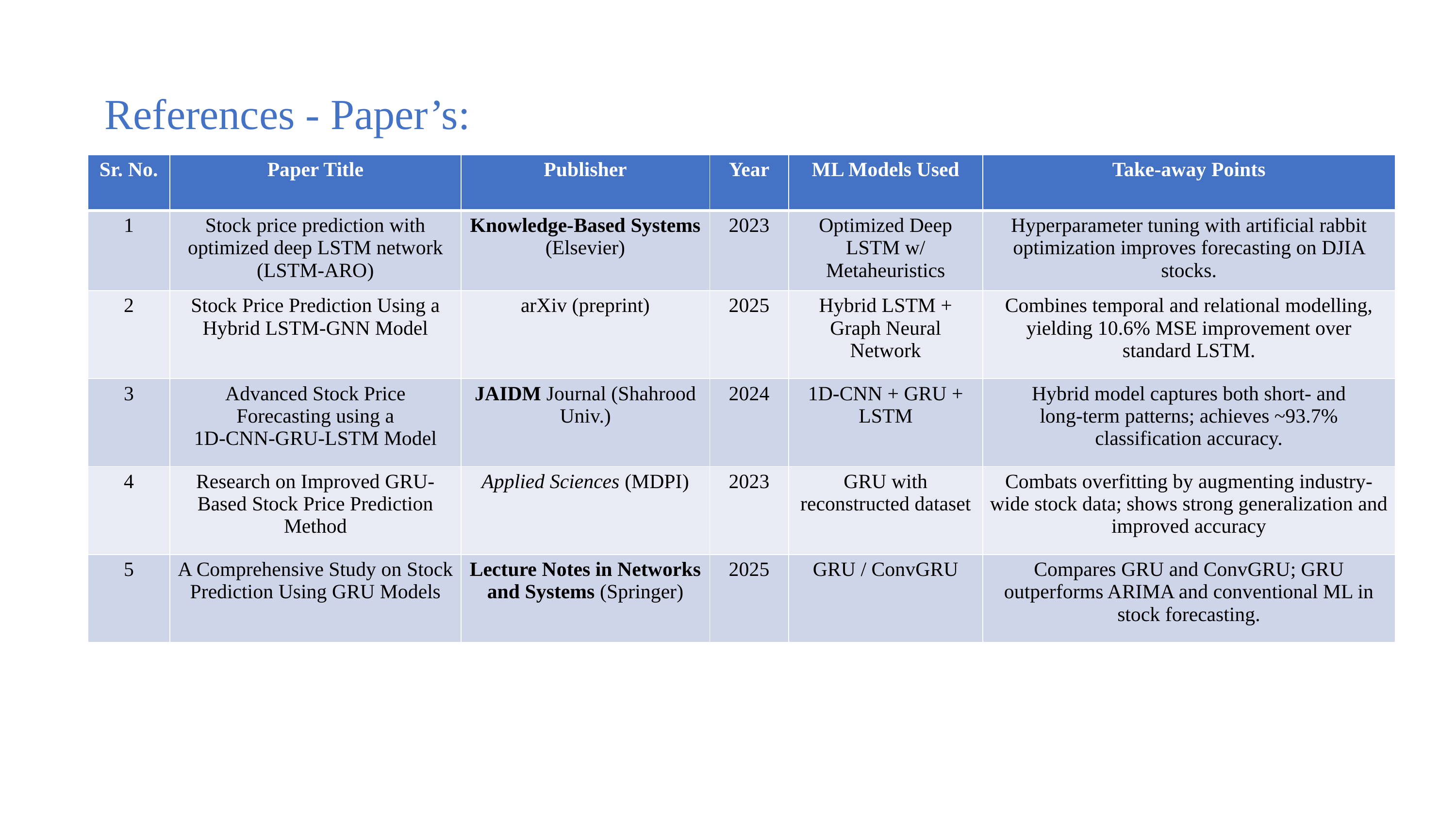

References - Paper’s:
| Sr. No. | Paper Title | Publisher | Year | ML Models Used | Take-away Points |
| --- | --- | --- | --- | --- | --- |
| 1 | Stock price prediction with optimized deep LSTM network (LSTM‑ARO) | Knowledge‑Based Systems (Elsevier) | 2023 | Optimized Deep LSTM w/ Metaheuristics | Hyperparameter tuning with artificial rabbit optimization improves forecasting on DJIA stocks. |
| 2 | Stock Price Prediction Using a Hybrid LSTM‑GNN Model | arXiv (preprint) | 2025 | Hybrid LSTM + Graph Neural Network | Combines temporal and relational modelling, yielding 10.6% MSE improvement over standard LSTM. |
| 3 | Advanced Stock Price Forecasting using a 1D‑CNN‑GRU‑LSTM Model | JAIDM Journal (Shahrood Univ.) | 2024 | 1D‑CNN + GRU + LSTM | Hybrid model captures both short‑ and long‑term patterns; achieves ~93.7% classification accuracy. |
| 4 | Research on Improved GRU-Based Stock Price Prediction Method | Applied Sciences (MDPI) | 2023 | GRU with reconstructed dataset | Combats overfitting by augmenting industry-wide stock data; shows strong generalization and improved accuracy |
| 5 | A Comprehensive Study on Stock Prediction Using GRU Models | Lecture Notes in Networks and Systems (Springer) | 2025 | GRU / ConvGRU | Compares GRU and ConvGRU; GRU outperforms ARIMA and conventional ML in stock forecasting. |